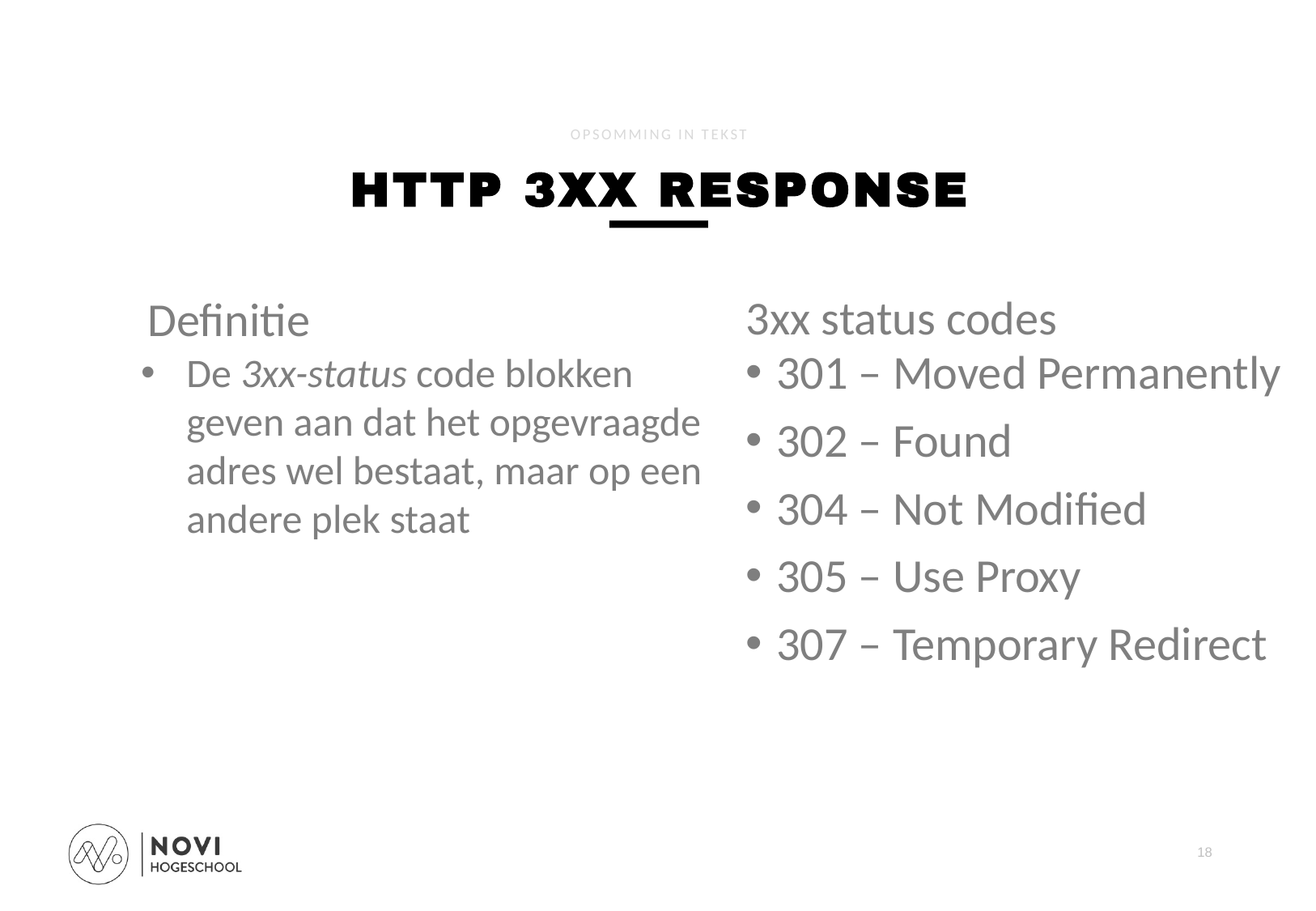

OPSOMMING IN TEKST
HTTP 3XX RESPONSE

3xx status codes
Definitie
De 3xx-status code blokken geven aan dat het opgevraagde adres wel bestaat, maar op een andere plek staat
301 – Moved Permanently
302 – Found
304 – Not Modified
305 – Use Proxy
307 – Temporary Redirect
18